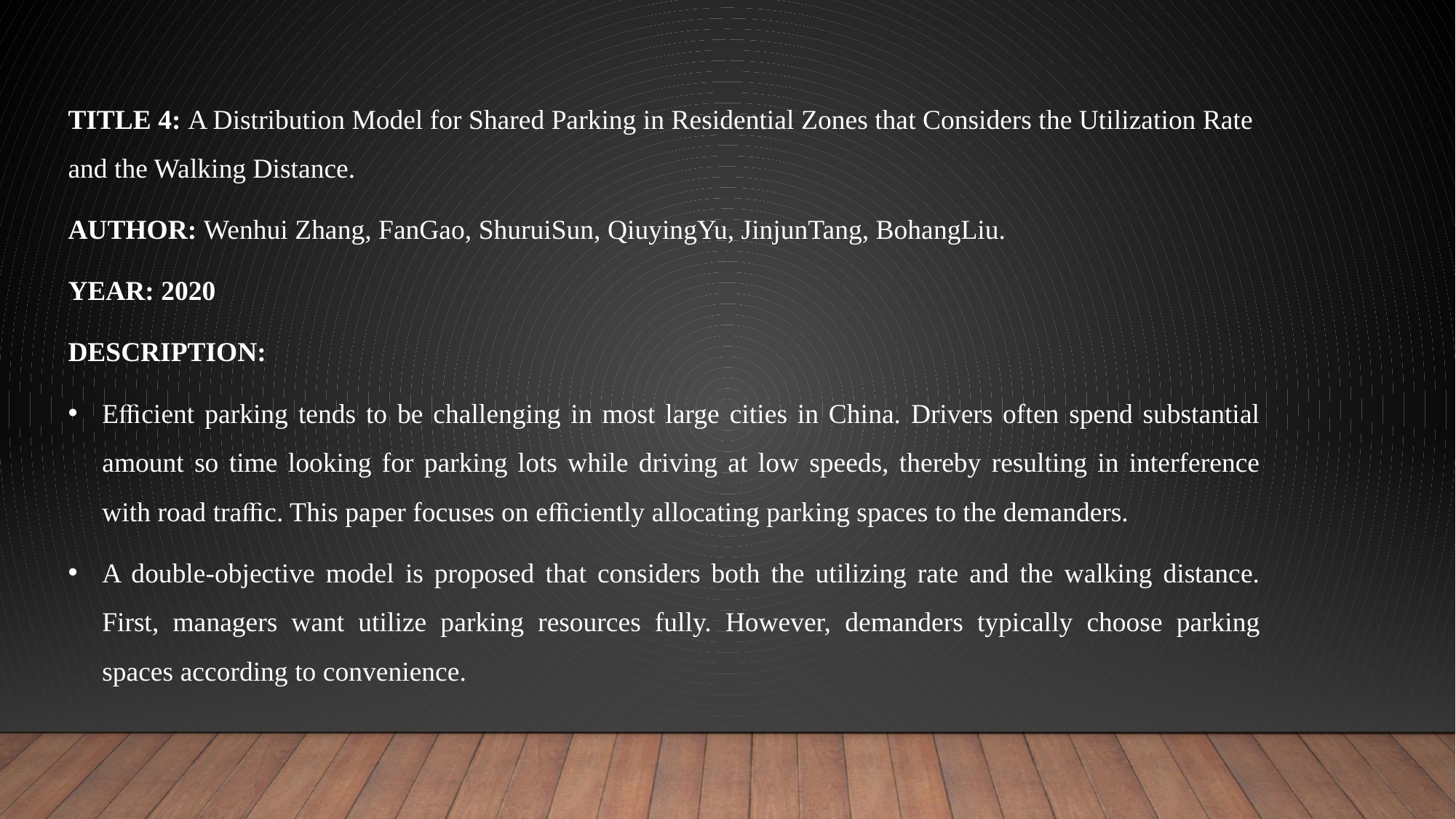

TITLE 4: A Distribution Model for Shared Parking in Residential Zones that Considers the Utilization Rate and the Walking Distance.
AUTHOR: Wenhui Zhang, FanGao, ShuruiSun, QiuyingYu, JinjunTang, BohangLiu.
YEAR: 2020
DESCRIPTION:
Eﬃcient parking tends to be challenging in most large cities in China. Drivers often spend substantial amount so time looking for parking lots while driving at low speeds, thereby resulting in interference with road traﬃc. This paper focuses on eﬃciently allocating parking spaces to the demanders.
A double-objective model is proposed that considers both the utilizing rate and the walking distance. First, managers want utilize parking resources fully. However, demanders typically choose parking spaces according to convenience.